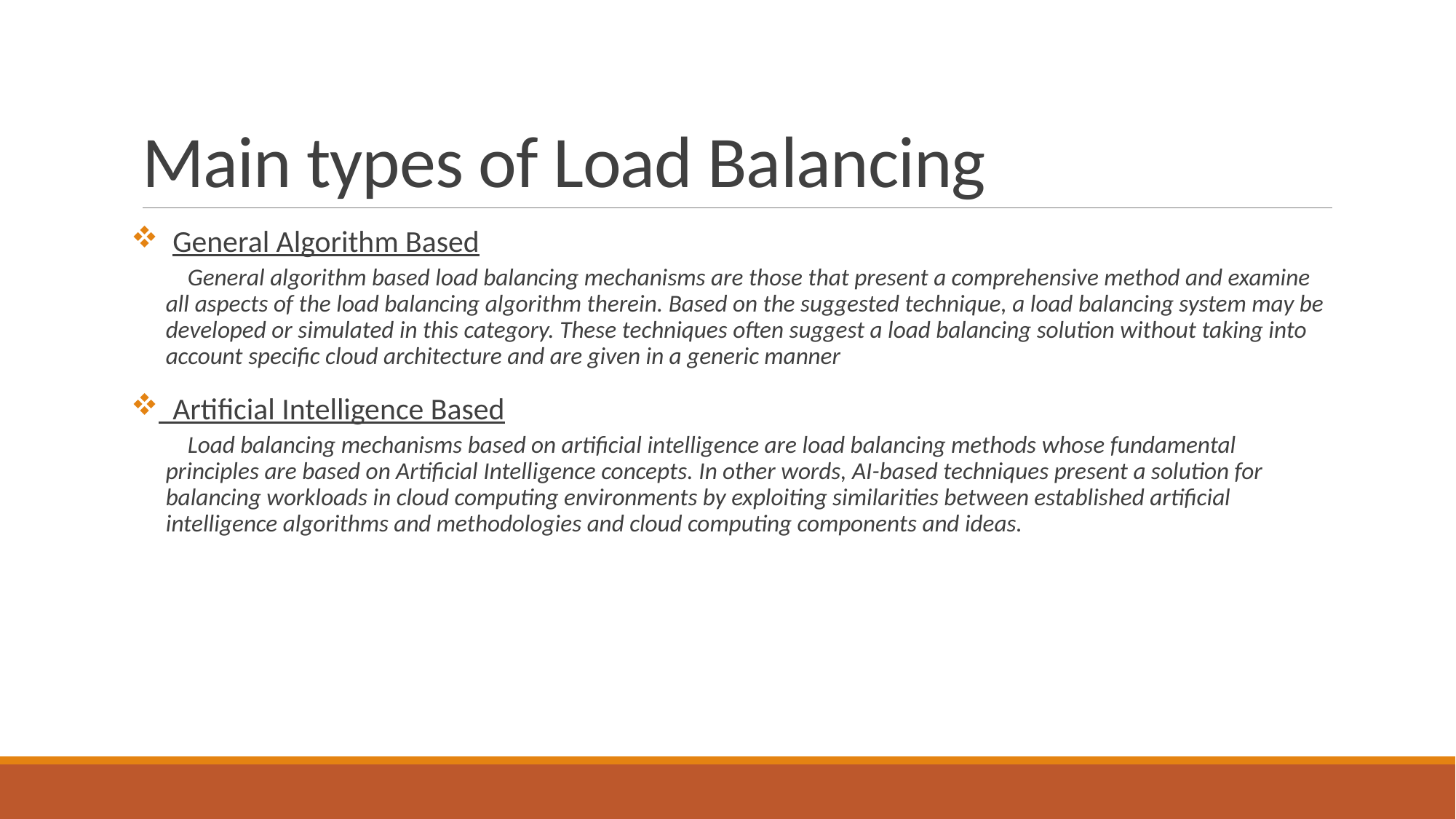

# Main types of Load Balancing
  General Algorithm Based
    General algorithm based load balancing mechanisms are those that present a comprehensive method and examine all aspects of the load balancing algorithm therein. Based on the suggested technique, a load balancing system may be developed or simulated in this category. These techniques often suggest a load balancing solution without taking into account specific cloud architecture and are given in a generic manner
  Artificial Intelligence Based
    Load balancing mechanisms based on artificial intelligence are load balancing methods whose fundamental principles are based on Artificial Intelligence concepts. In other words, AI-based techniques present a solution for balancing workloads in cloud computing environments by exploiting similarities between established artificial intelligence algorithms and methodologies and cloud computing components and ideas.